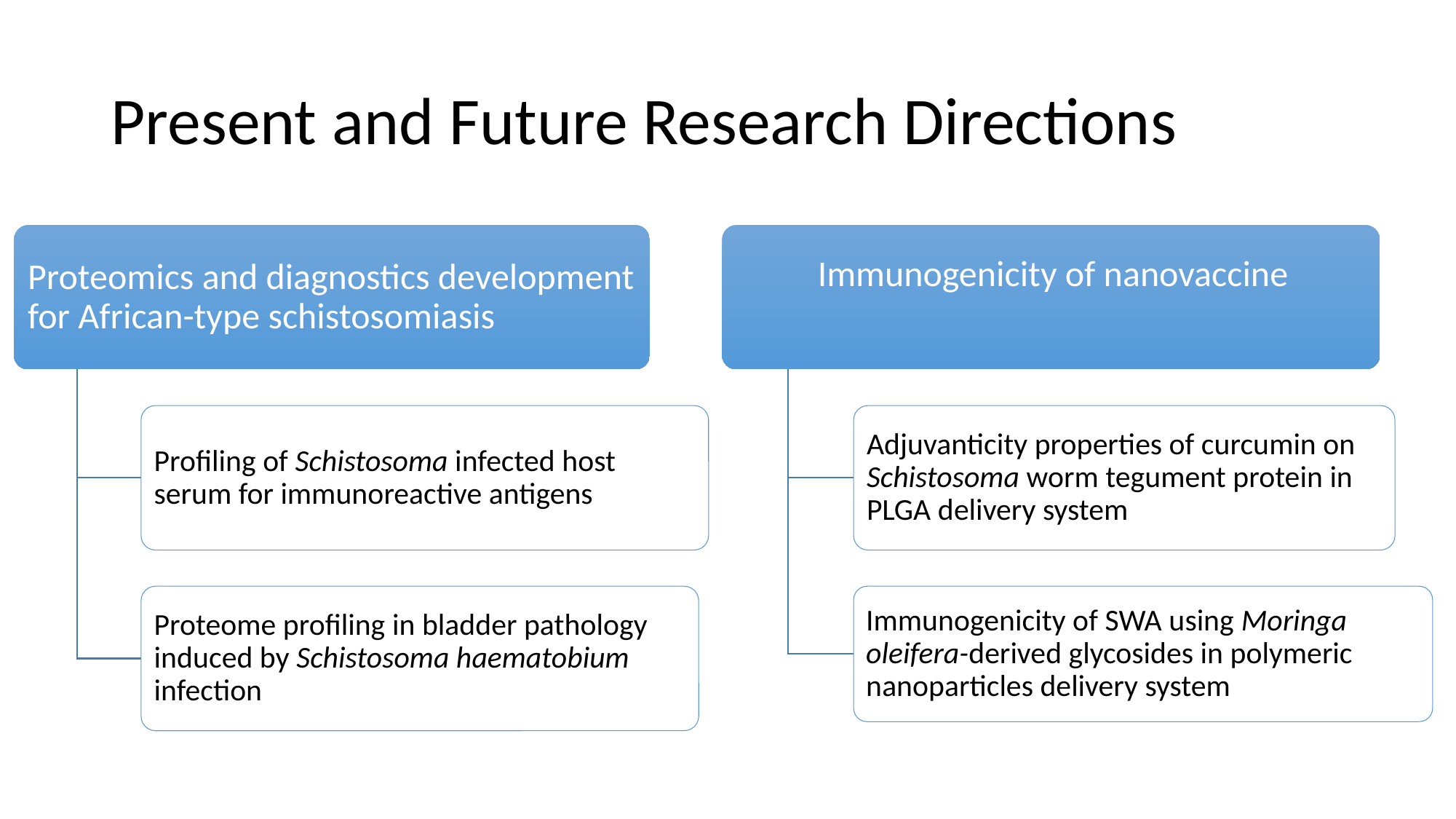

# Present and Future Research Directions
Proteomics and diagnostics development for African-type schistosomiasis
Profiling of Schistosoma infected host serum for immunoreactive antigens
Proteome profiling in bladder pathology induced by Schistosoma haematobium infection
Immunogenicity of nanovaccine

Adjuvanticity properties of curcumin on Schistosoma worm tegument protein in PLGA delivery system
Immunogenicity of SWA using Moringa oleifera-derived glycosides in polymeric nanoparticles delivery system